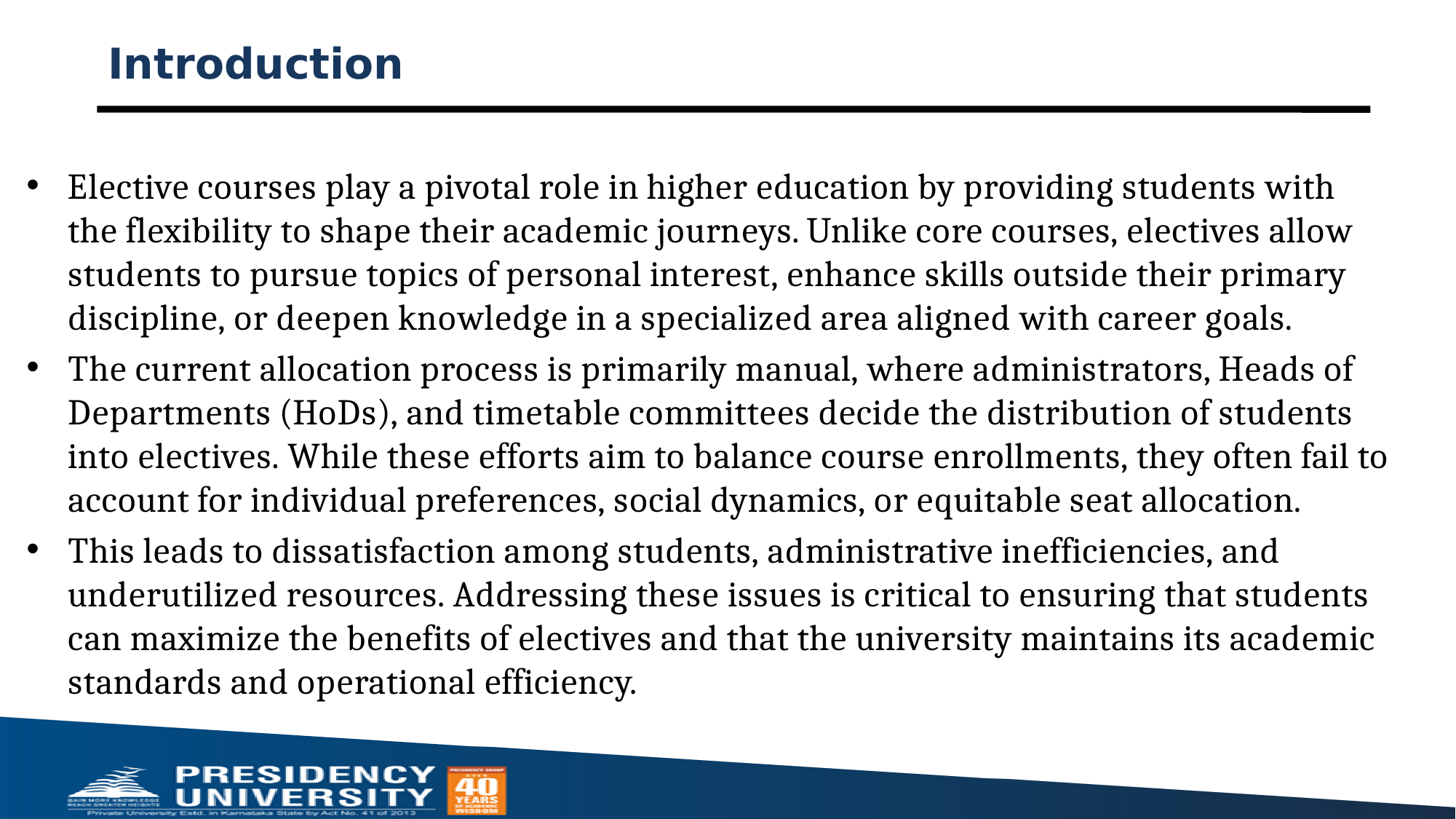

# Introduction
Elective courses play a pivotal role in higher education by providing students with the flexibility to shape their academic journeys. Unlike core courses, electives allow students to pursue topics of personal interest, enhance skills outside their primary discipline, or deepen knowledge in a specialized area aligned with career goals.
The current allocation process is primarily manual, where administrators, Heads of Departments (HoDs), and timetable committees decide the distribution of students into electives. While these efforts aim to balance course enrollments, they often fail to account for individual preferences, social dynamics, or equitable seat allocation.
This leads to dissatisfaction among students, administrative inefficiencies, and underutilized resources. Addressing these issues is critical to ensuring that students can maximize the benefits of electives and that the university maintains its academic standards and operational efficiency.